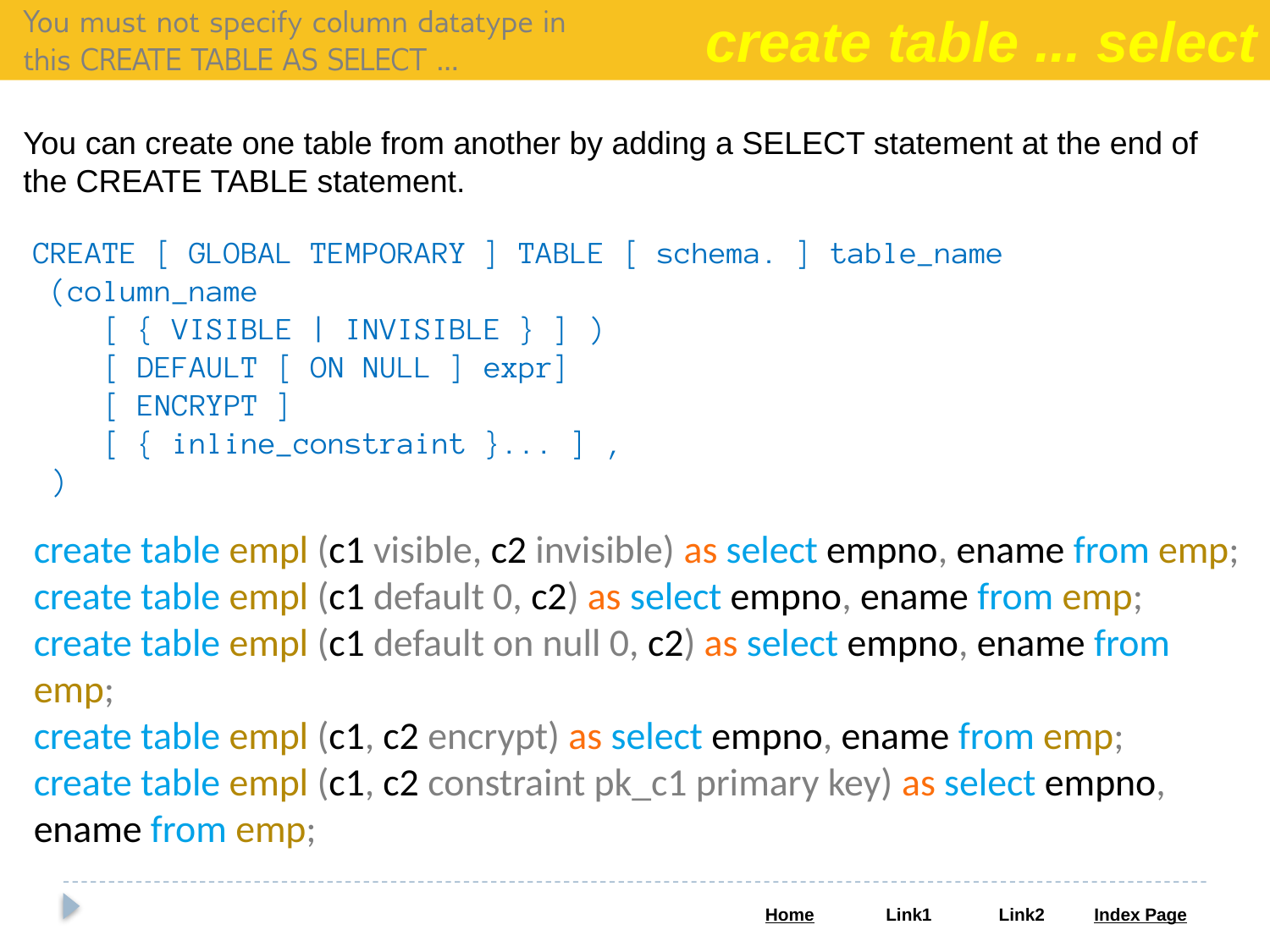

create table ... select
You must not specify column datatype in this CREATE TABLE AS SELECT …
You can create one table from another by adding a SELECT statement at the end of the CREATE TABLE statement.
CREATE [ GLOBAL TEMPORARY ] TABLE [ schema. ] table_name
 (column_name
    [ { VISIBLE | INVISIBLE } ] )
    [ DEFAULT [ ON NULL ] expr]
    [ ENCRYPT ]
    [ { inline_constraint }... ] ,
 )
create table empl (c1 visible, c2 invisible) as select empno, ename from emp;
create table empl (c1 default 0, c2) as select empno, ename from emp;
create table empl (c1 default on null 0, c2) as select empno, ename from emp;
create table empl (c1, c2 encrypt) as select empno, ename from emp;
create table empl (c1, c2 constraint pk_c1 primary key) as select empno, ename from emp;